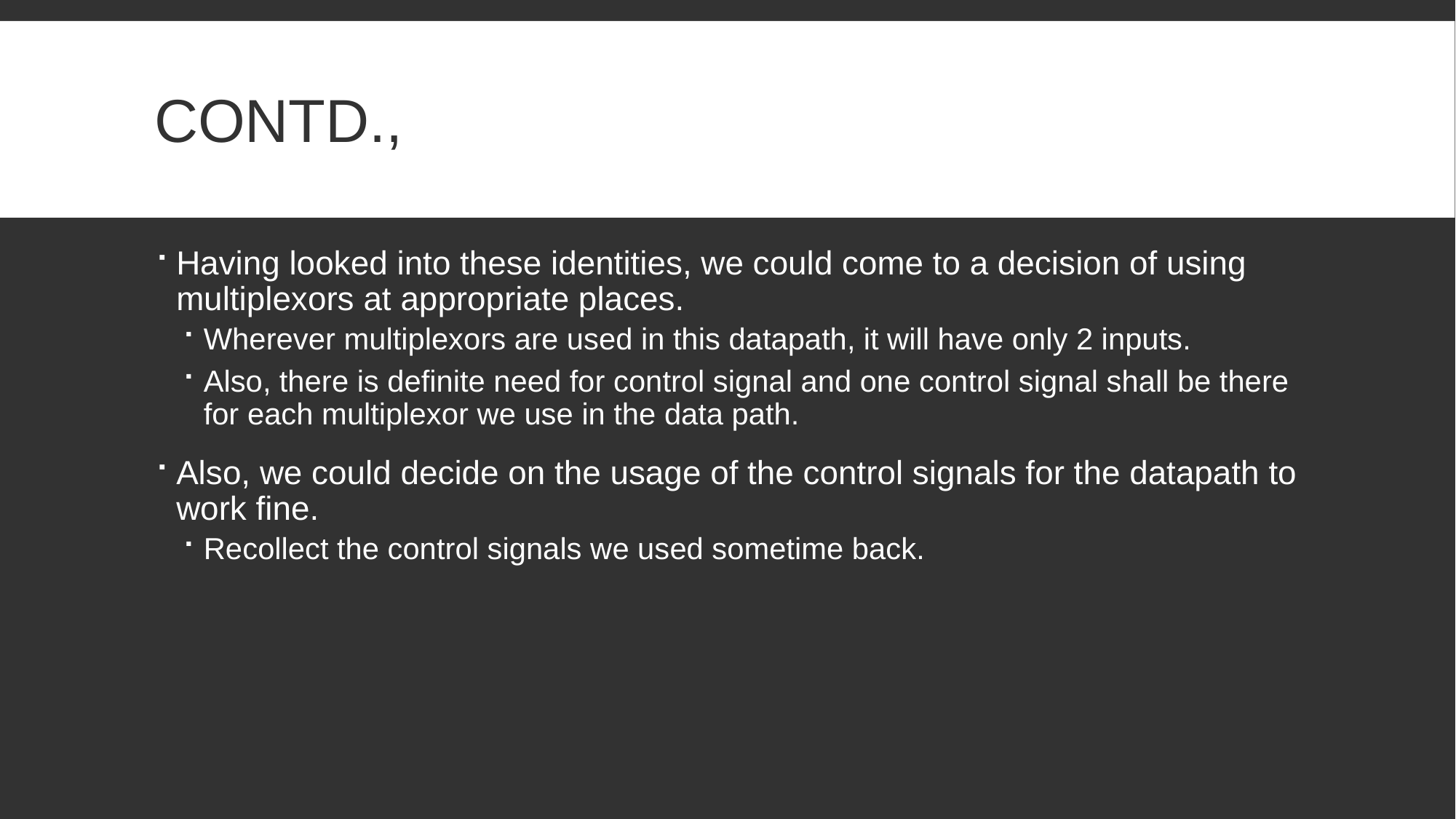

# Contd.,
Having looked into these identities, we could come to a decision of using multiplexors at appropriate places.
Wherever multiplexors are used in this datapath, it will have only 2 inputs.
Also, there is definite need for control signal and one control signal shall be there for each multiplexor we use in the data path.
Also, we could decide on the usage of the control signals for the datapath to work fine.
Recollect the control signals we used sometime back.